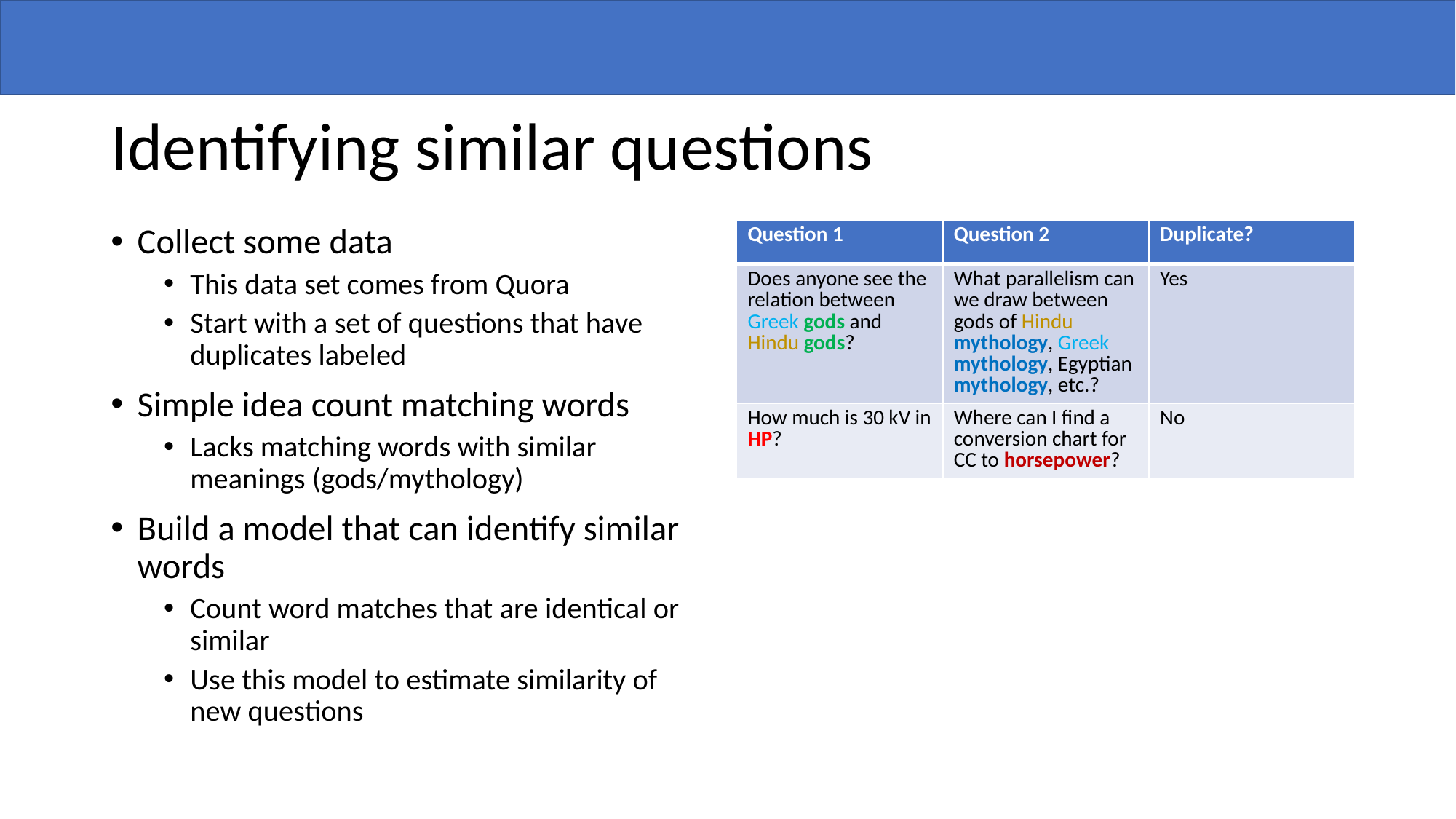

# Identifying similar questions
Collect some data
This data set comes from Quora
Start with a set of questions that have duplicates labeled
Simple idea count matching words
Lacks matching words with similar meanings (gods/mythology)
Build a model that can identify similar words
Count word matches that are identical or similar
Use this model to estimate similarity of new questions
| Question 1 | Question 2 | Duplicate? |
| --- | --- | --- |
| Does anyone see the relation between Greek gods and Hindu gods? | What parallelism can we draw between gods of Hindu mythology, Greek mythology, Egyptian mythology, etc.? | Yes |
| How much is 30 kV in HP? | Where can I find a conversion chart for CC to horsepower? | No |